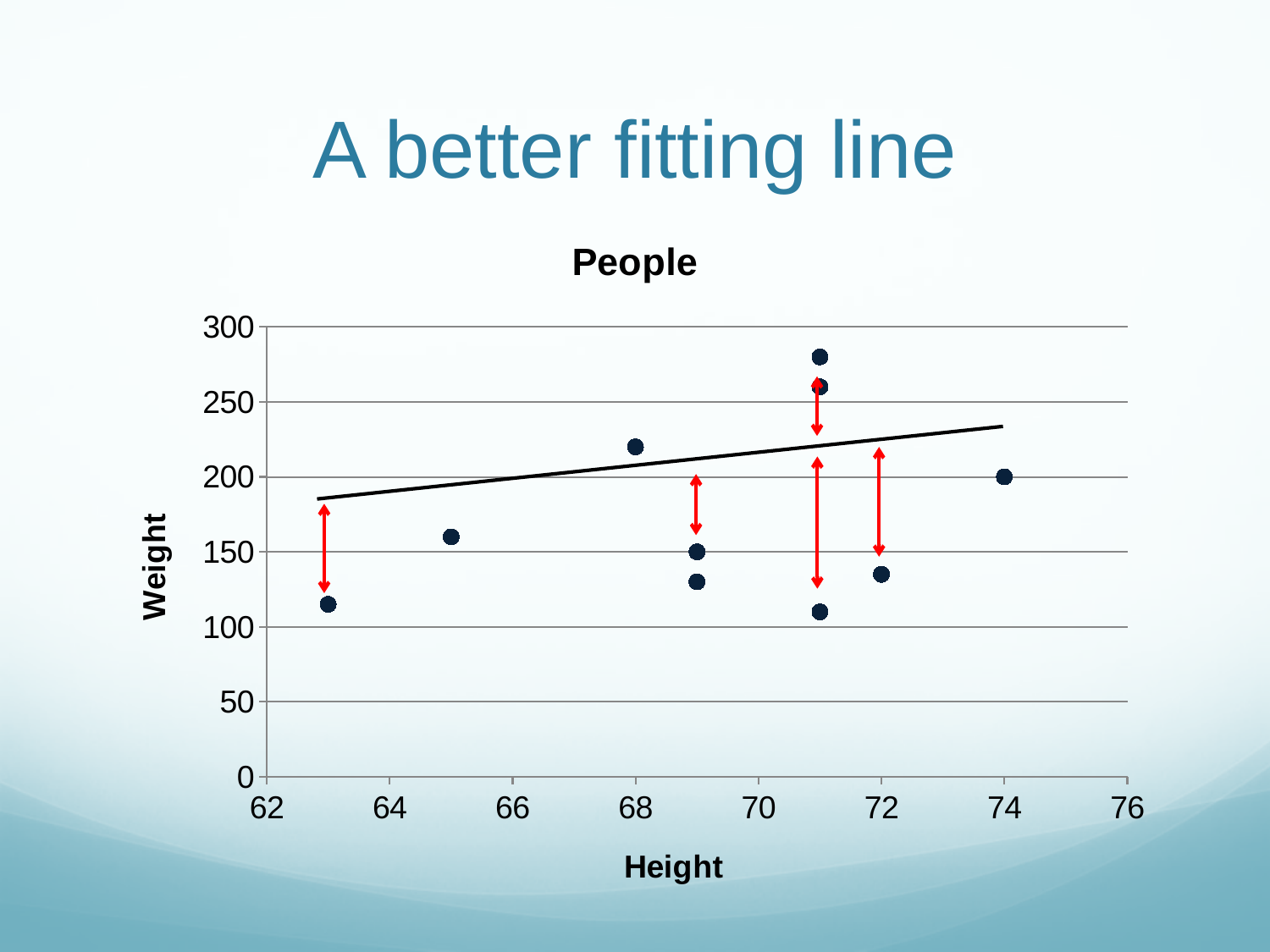

# A better fitting line

### Chart:

| Category |  |
|---|---|